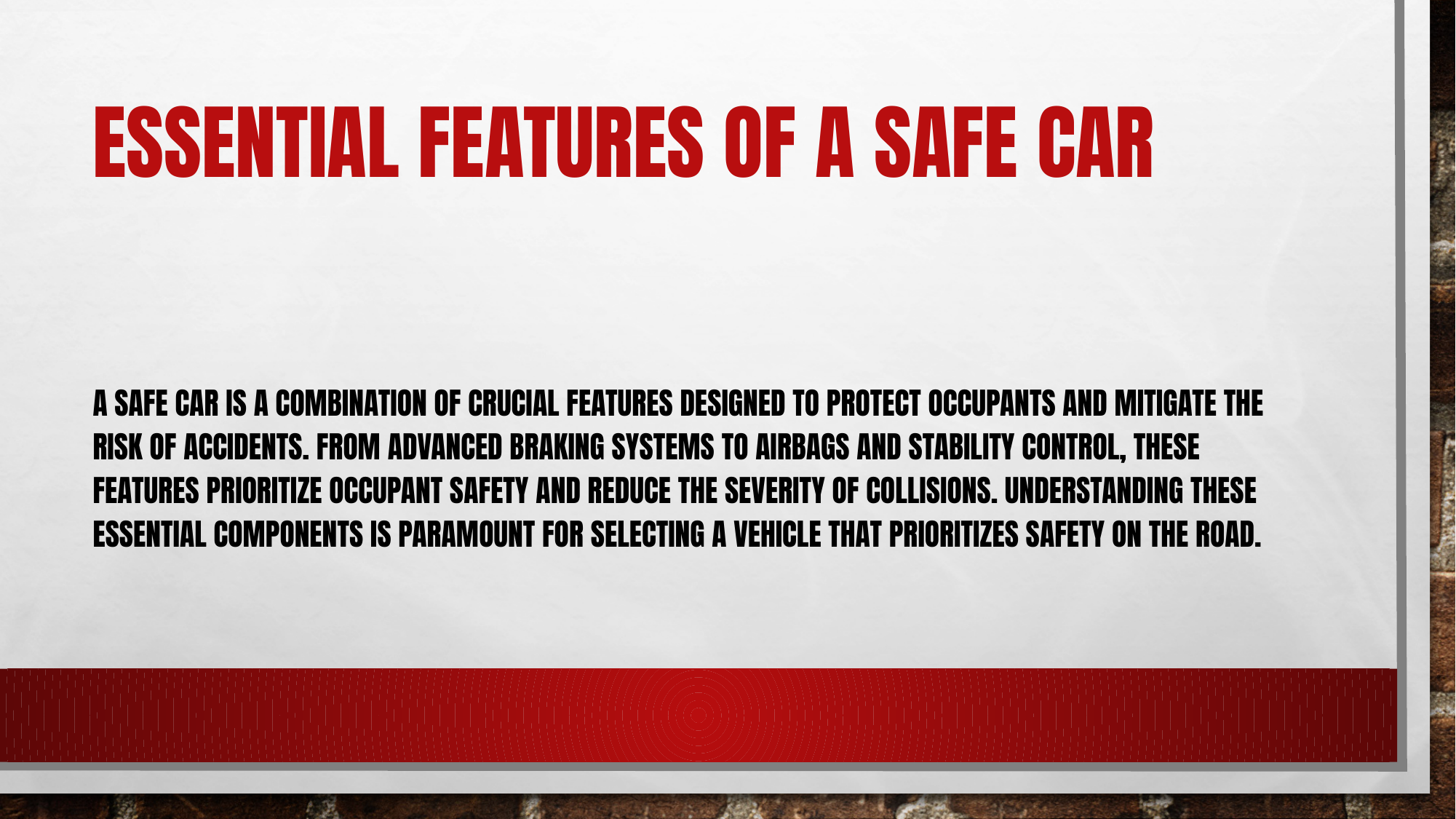

# Essential Features of a Safe Car
A safe car is a combination of crucial features designed to protect occupants and mitigate the risk of accidents. From advanced braking systems to airbags and stability control, these features prioritize occupant safety and reduce the severity of collisions. Understanding these essential components is paramount for selecting a vehicle that prioritizes safety on the road.